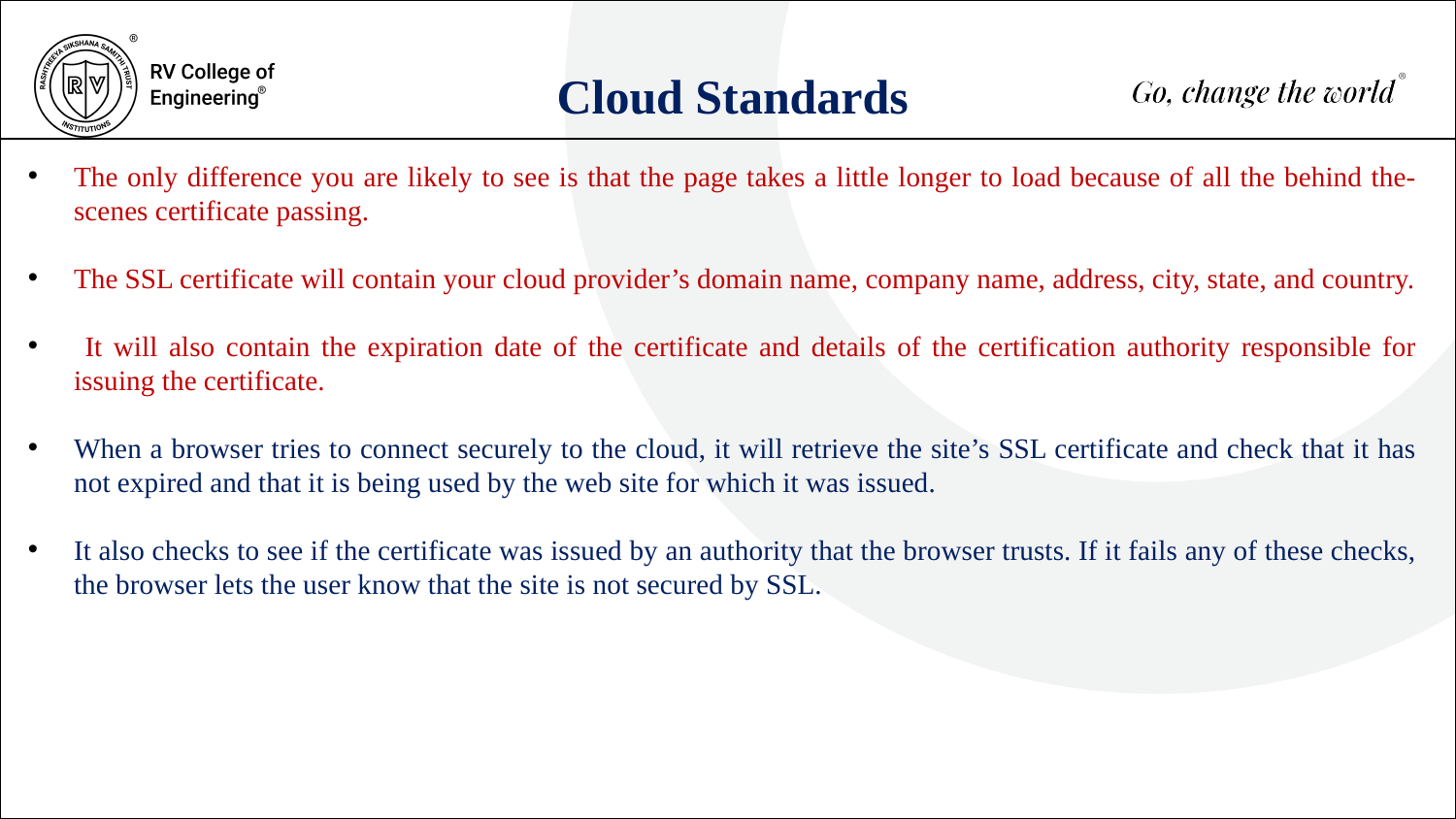

Cloud Standards

The only difference you are likely to see is that the page takes a little longer to load because of all the behind the-scenes certificate passing.

The SSL certificate will contain your cloud provider’s domain name, company name, address, city, state, and country.

 It will also contain the expiration date of the certificate and details of the certification authority responsible for issuing the certificate.

When a browser tries to connect securely to the cloud, it will retrieve the site’s SSL certificate and check that it has not expired and that it is being used by the web site for which it was issued.

It also checks to see if the certificate was issued by an authority that the browser trusts. If it fails any of these checks, the browser lets the user know that the site is not secured by SSL.